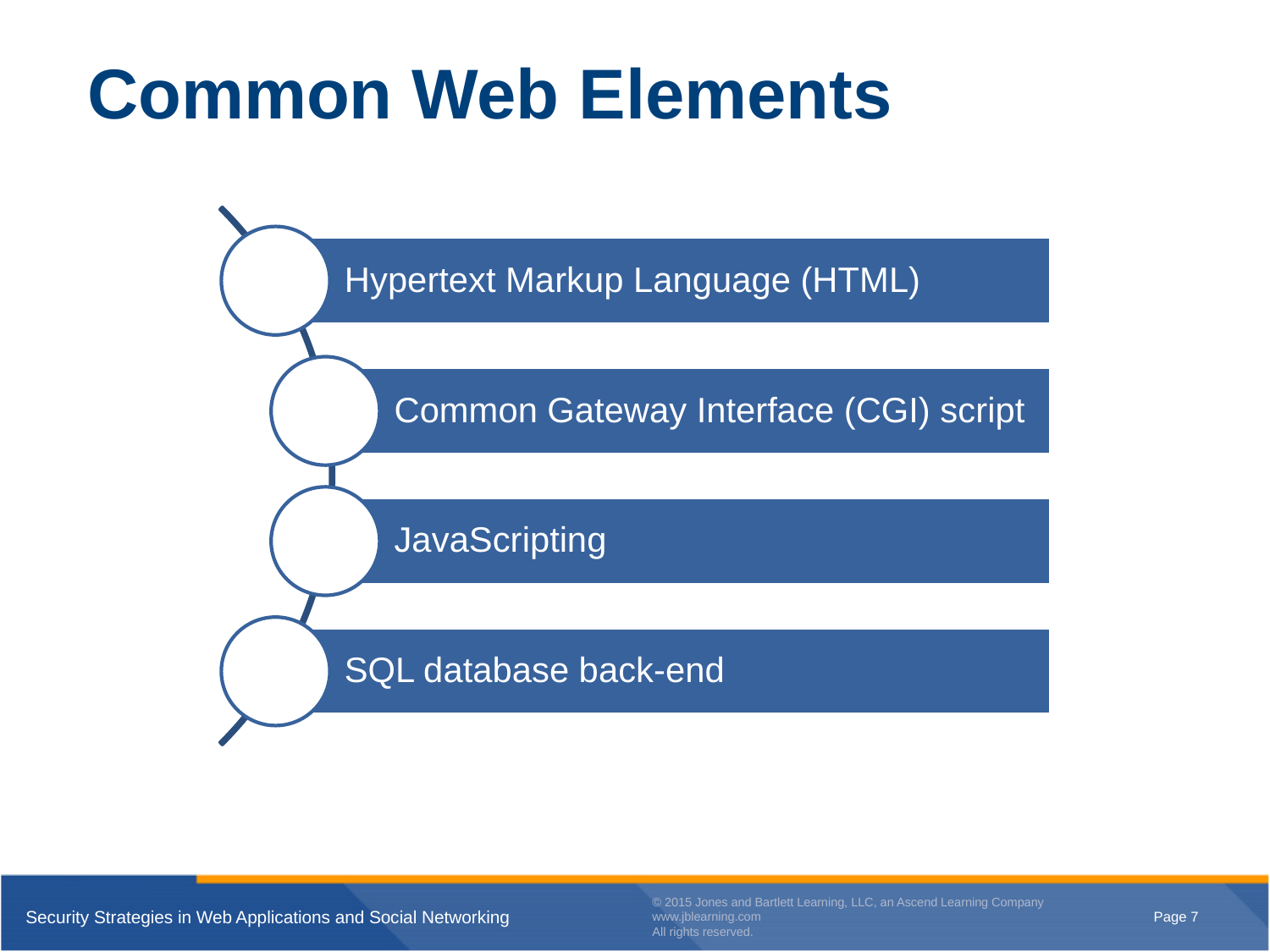

# Common Web Elements
Hypertext Markup Language (HTML)
Common Gateway Interface (CGI) script
JavaScripting
SQL database back-end